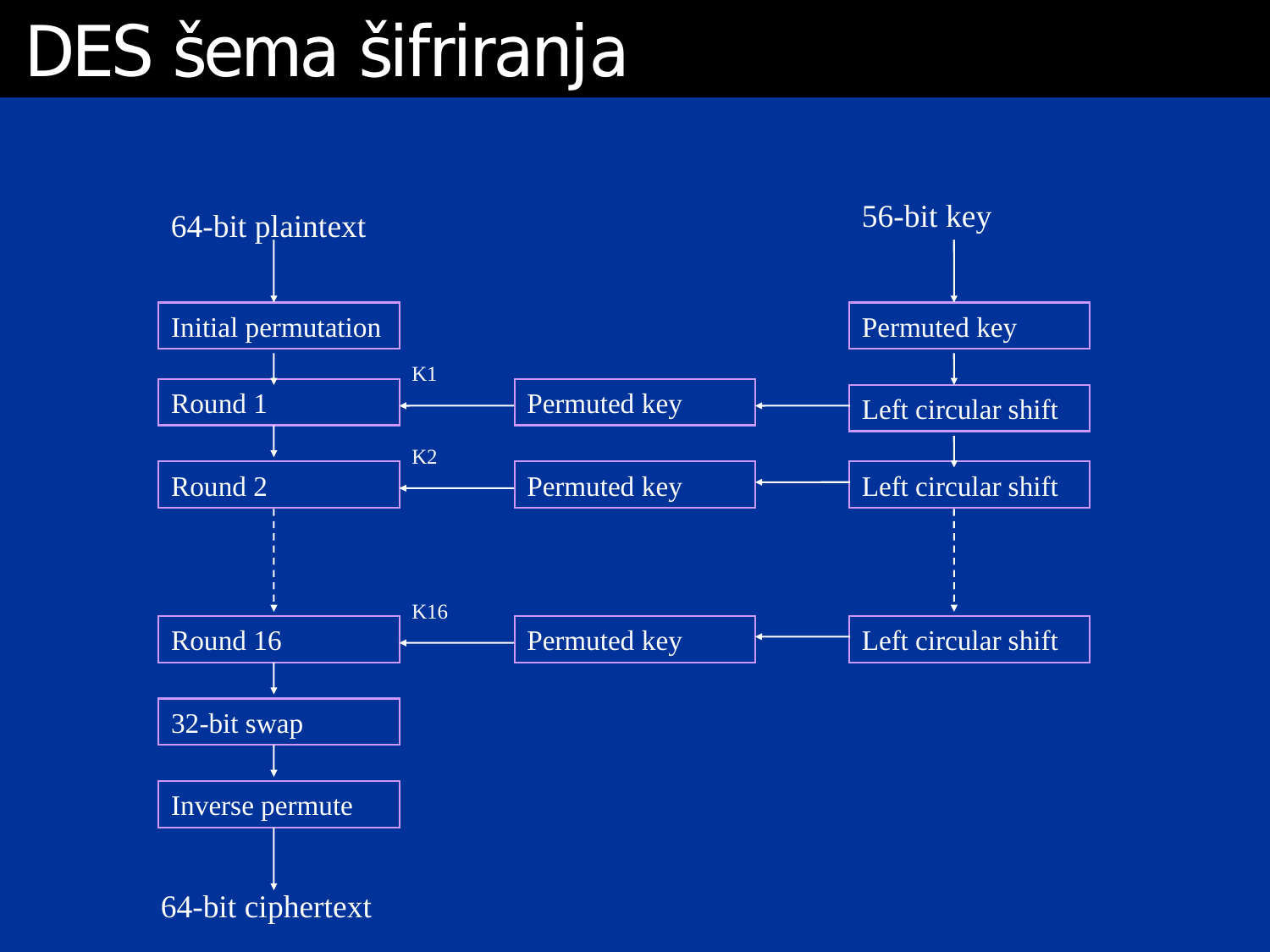

# DES šema šifriranja
56-bit key
64-bit plaintext

Initial permutation
Permuted key

K1

Round 1
Permuted key
Left circular shift

K2

Round 2
Permuted key
Left circular shift

K16

Round 16
Permuted key
Left circular shift

32-bit swap

Inverse permute

64-bit ciphertext